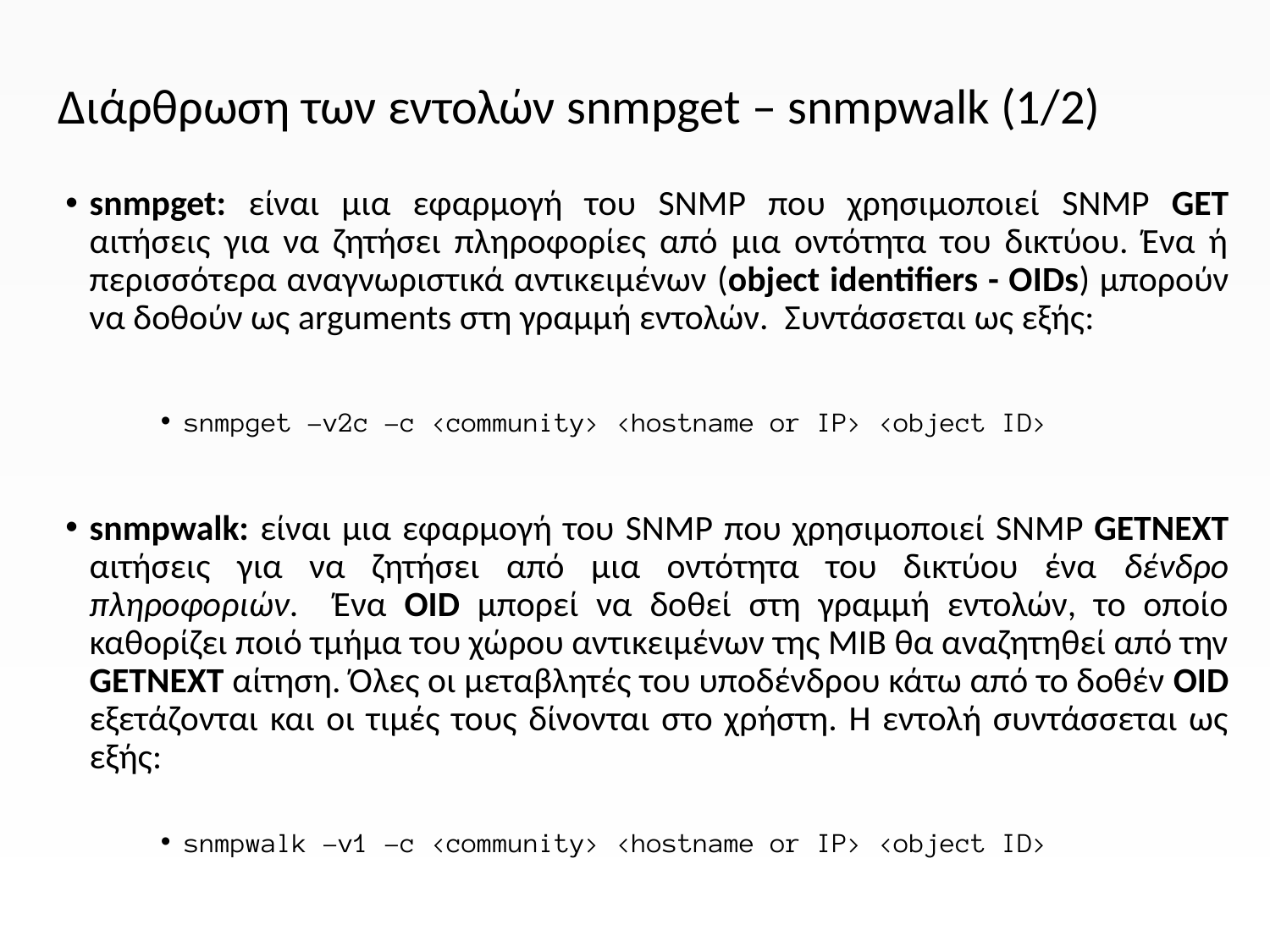

# Διάρθρωση των εντολών snmpget – snmpwalk (1/2)
snmpget: είναι μια εφαρμογή του SNMP που χρησιμοποιεί SNMP GET αιτήσεις για να ζητήσει πληροφορίες από μια οντότητα του δικτύου. Ένα ή περισσότερα αναγνωριστικά αντικειμένων (object identifiers - OIDs) μπορούν να δοθούν ως arguments στη γραμμή εντολών.  Συντάσσεται ως εξής:

snmpget –v2c –c <community> <hostname or IP> <object ID>

snmpwalk: είναι μια εφαρμογή του SNMP που χρησιμοποιεί SNMP GETNEXT αιτήσεις για να ζητήσει από μια οντότητα του δικτύου ένα δένδρο πληροφοριών.  Ένα OID μπορεί να δοθεί στη γραμμή εντολών, το οποίο καθορίζει ποιό τμήμα του χώρου αντικειμένων της ΜΙΒ θα αναζητηθεί από την GETNEXT αίτηση. Όλες οι μεταβλητές του υποδένδρου κάτω από το δοθέν OID εξετάζονται και οι τιμές τους δίνονται στο χρήστη. Η εντολή συντάσσεται ως εξής:

snmpwalk –v1 –c <community> <hostname or IP> <object ID>